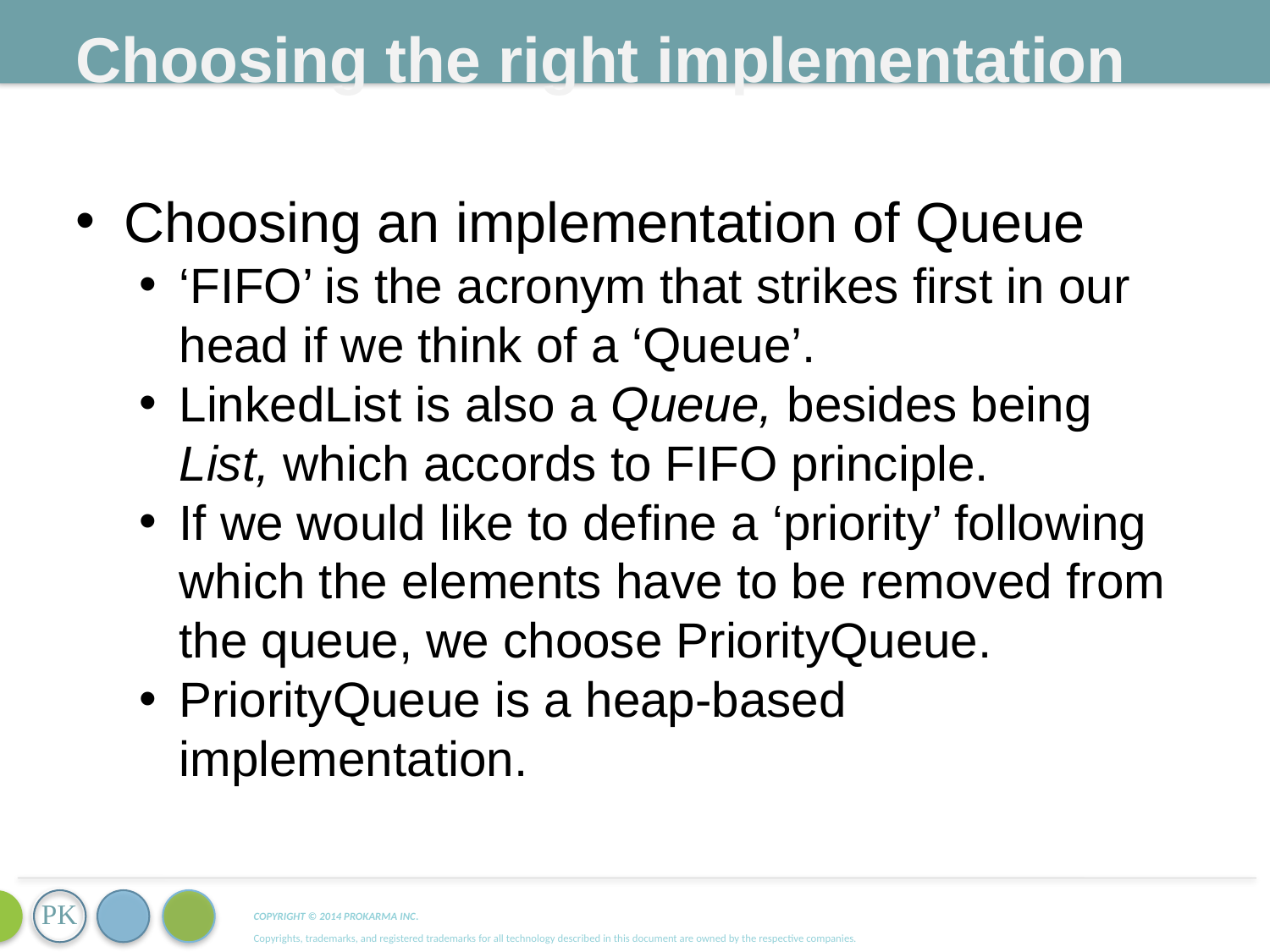

Choosing the right implementation
Choosing an implementation of Queue
‘FIFO’ is the acronym that strikes first in our head if we think of a ‘Queue’.
LinkedList is also a Queue, besides being List, which accords to FIFO principle.
If we would like to define a ‘priority’ following which the elements have to be removed from the queue, we choose PriorityQueue.
PriorityQueue is a heap-based implementation.